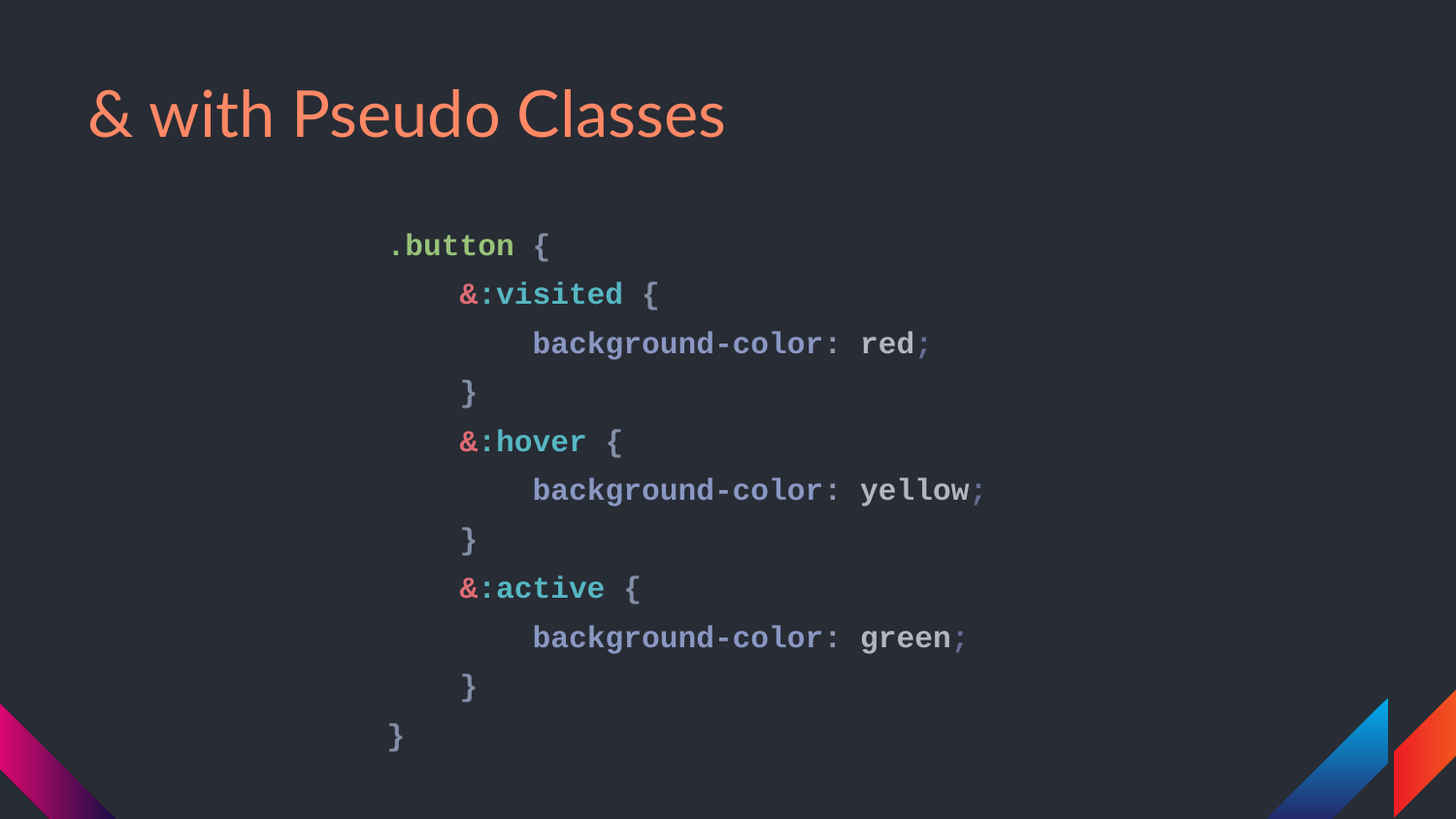

# & with Pseudo Classes
.button {
    &:visited {
        background-color: red;
    }
    &:hover {
        background-color: yellow;
    }
    &:active {
        background-color: green;
    }
}